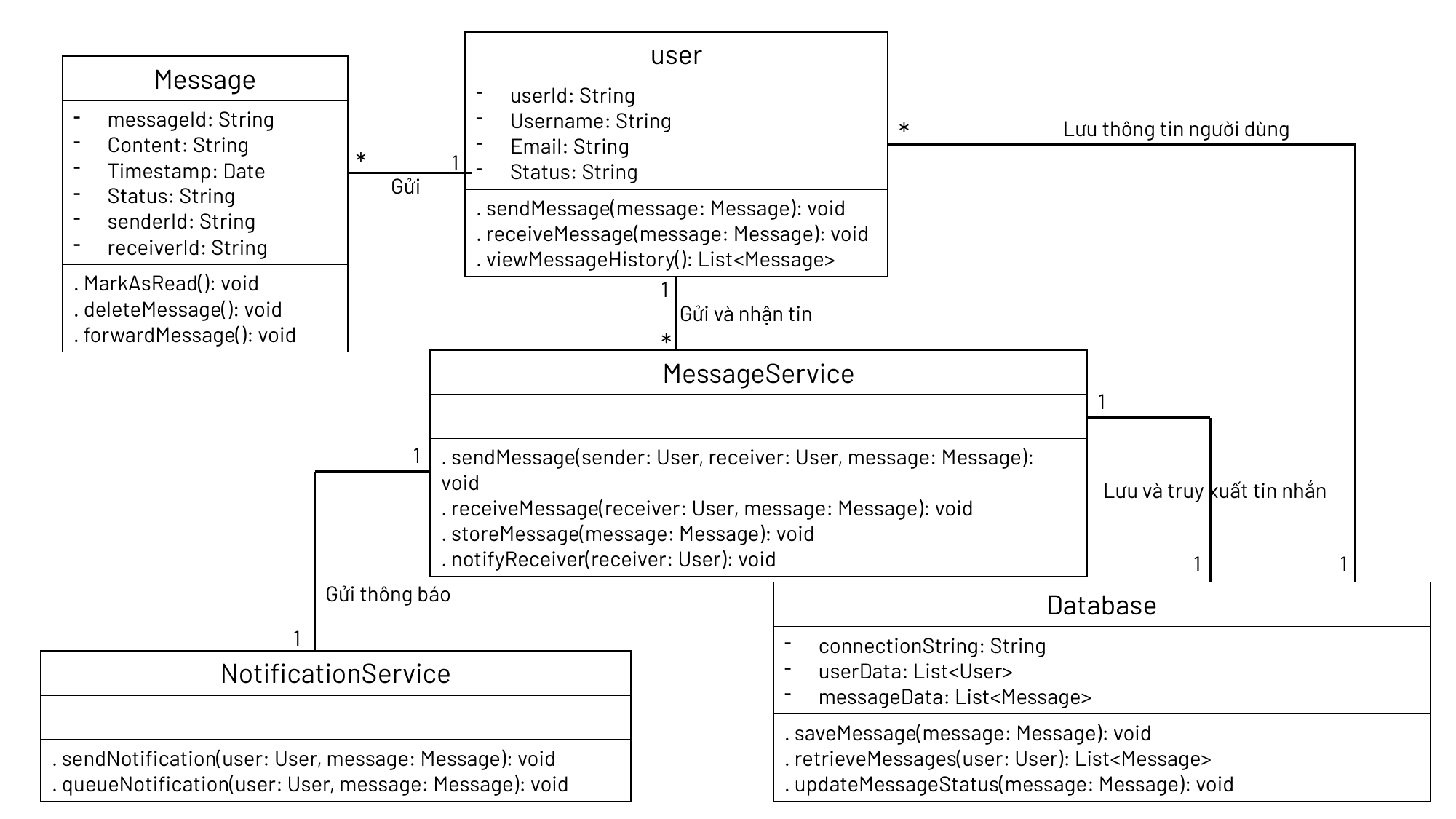

| user |
| --- |
| userId: String Username: String Email: String Status: String |
| . sendMessage(message: Message): void . receiveMessage(message: Message): void . viewMessageHistory(): List<Message> |
| Message |
| --- |
| messageId: String Content: String Timestamp: Date Status: String senderId: String receiverId: String |
| . MarkAsRead(): void . deleteMessage(): void . forwardMessage(): void |
*
Lưu thông tin người dùng
*
1
Gửi
1
Gửi và nhận tin
*
| MessageService |
| --- |
|  |
| . sendMessage(sender: User, receiver: User, message: Message): void . receiveMessage(receiver: User, message: Message): void . storeMessage(message: Message): void . notifyReceiver(receiver: User): void |
1
1
Lưu và truy xuất tin nhắn
1
1
Gửi thông báo
| Database |
| --- |
| connectionString: String userData: List<User> messageData: List<Message> |
| . saveMessage(message: Message): void . retrieveMessages(user: User): List<Message> . updateMessageStatus(message: Message): void |
1
| NotificationService |
| --- |
|  |
| . sendNotification(user: User, message: Message): void . queueNotification(user: User, message: Message): void |